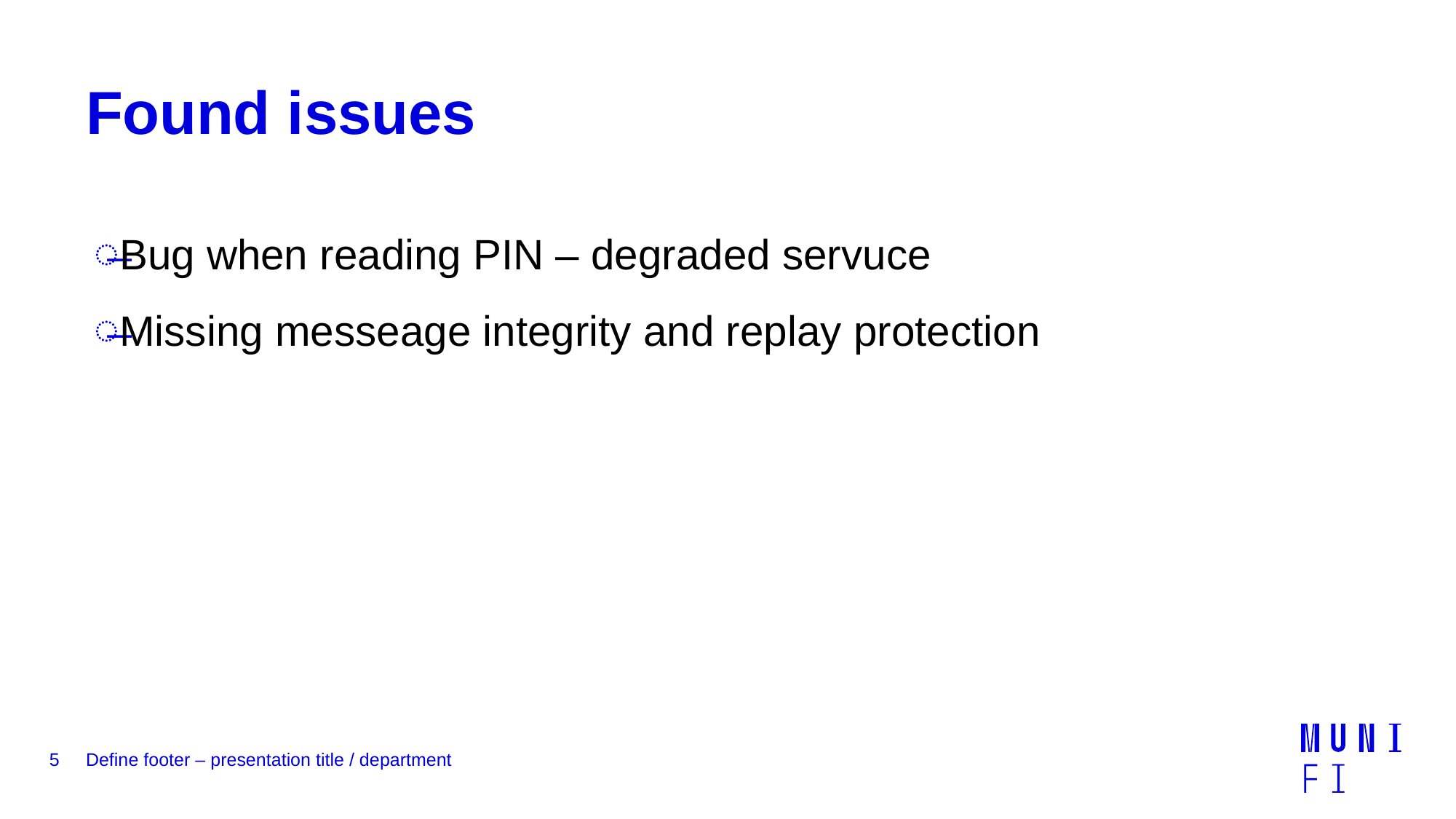

# Found issues
Bug when reading PIN – degraded servuce
Missing messeage integrity and replay protection

5
Define footer – presentation title / department